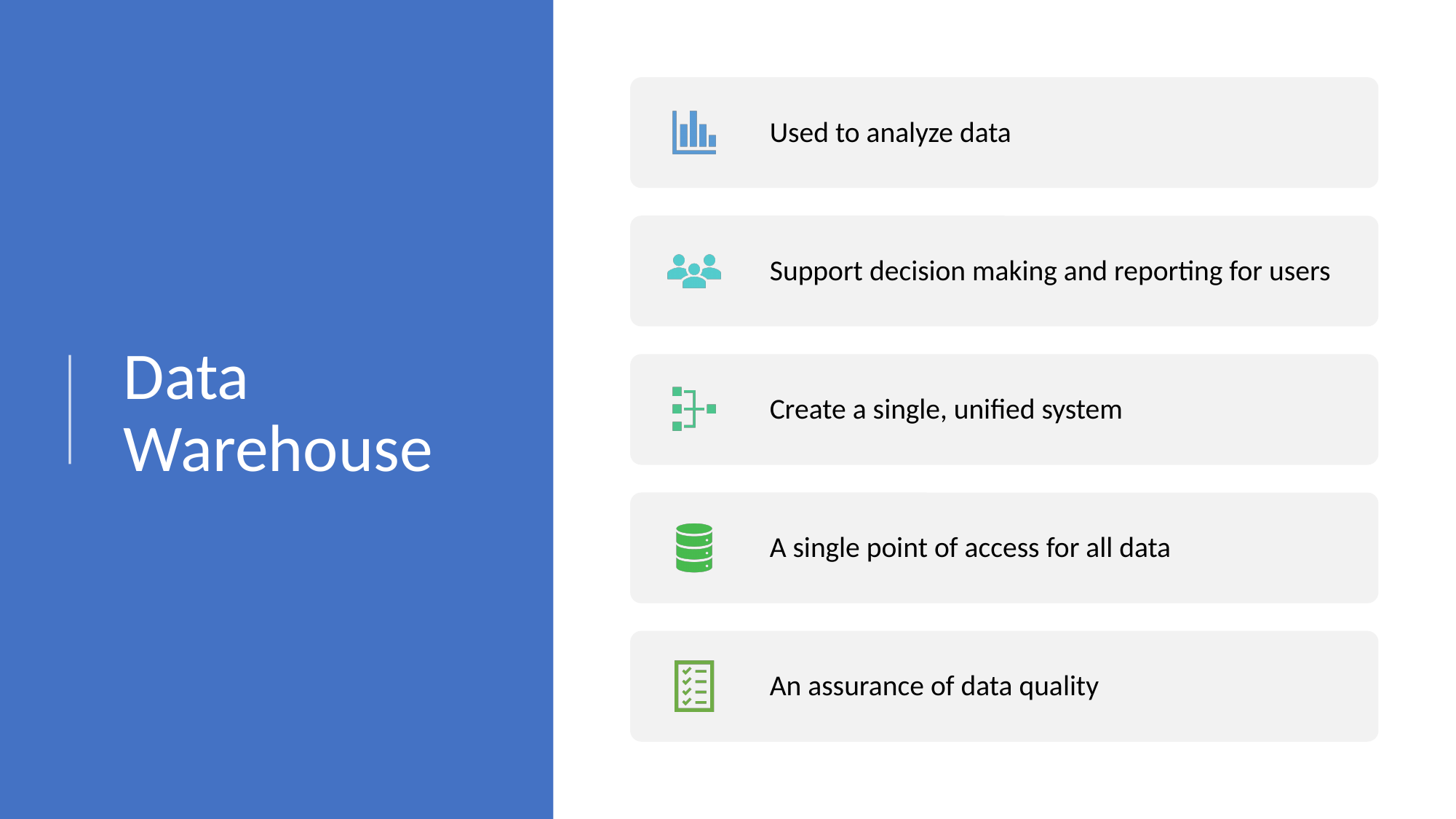

Used to analyze data
Support decision making and reporting for users
Create a single, unified system
A single point of access for all data
An assurance of data quality
# Data Warehouse